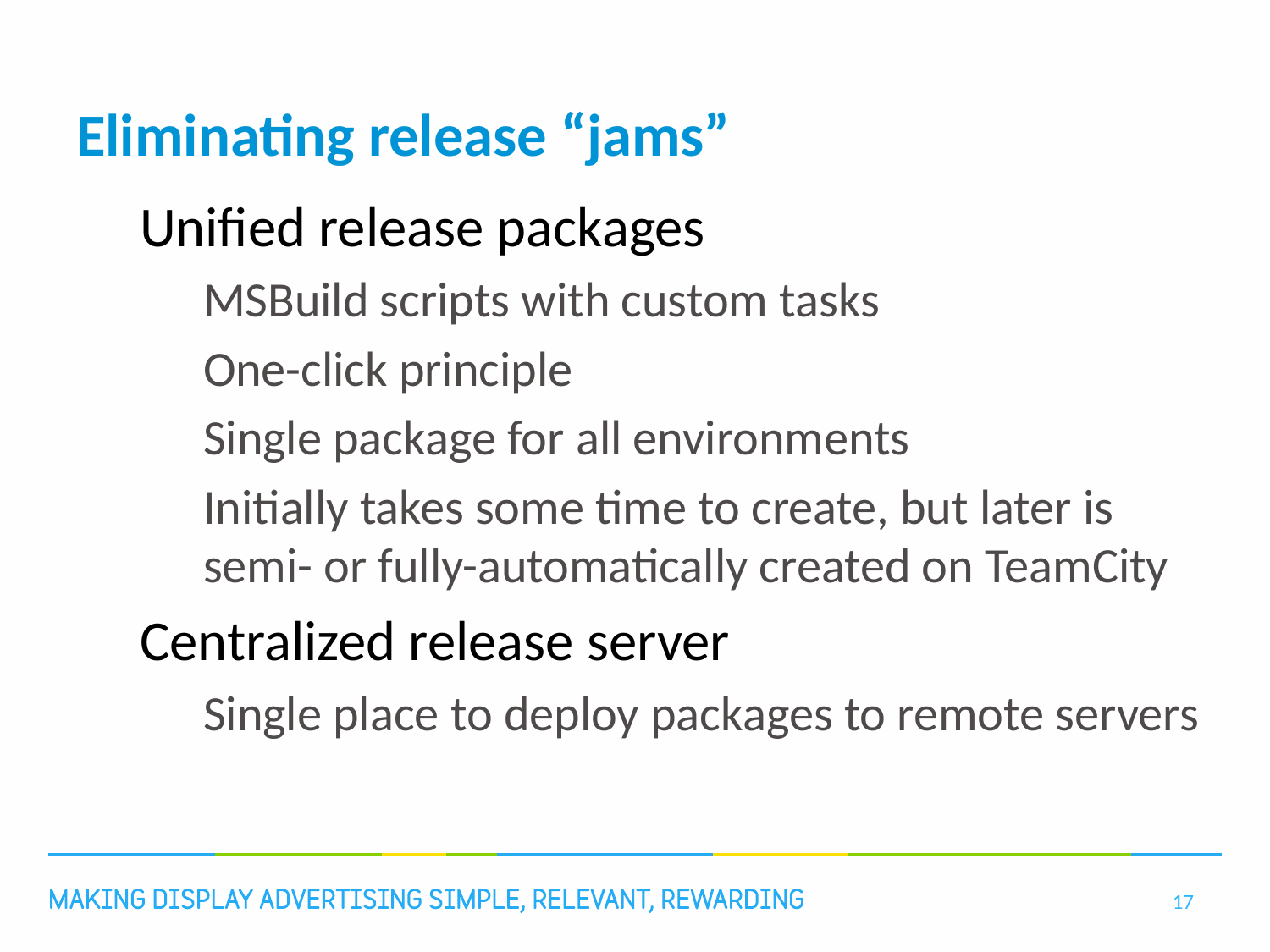

# Eliminating release “jams”
Unified release packages
MSBuild scripts with custom tasks
One-click principle
Single package for all environments
Initially takes some time to create, but later is    semi- or fully-automatically created on TeamCity
Centralized release server
Single place to deploy packages to remote servers
17